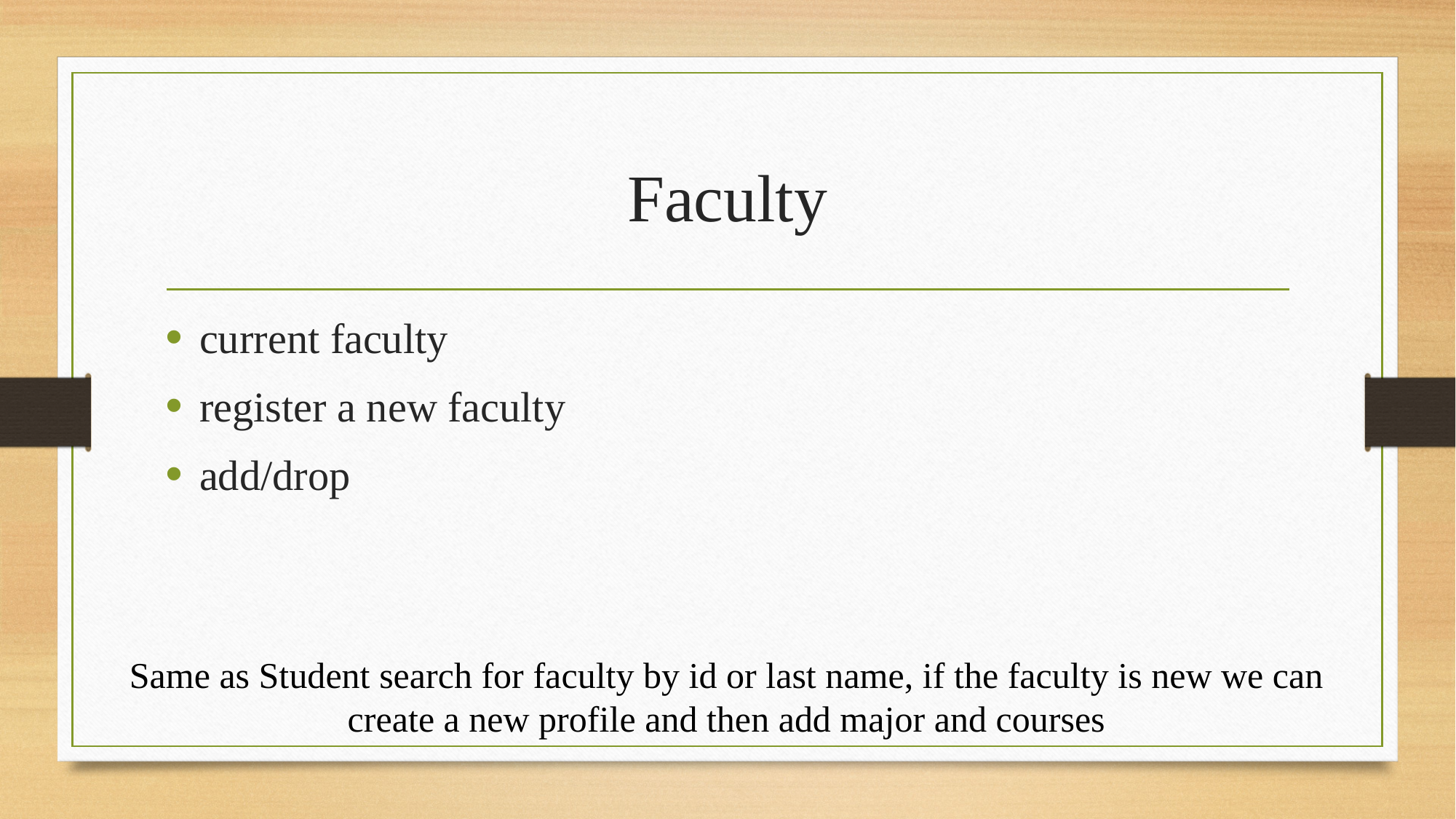

# Faculty
current faculty
register a new faculty
add/drop
Same as Student search for faculty by id or last name, if the faculty is new we can create a new profile and then add major and courses